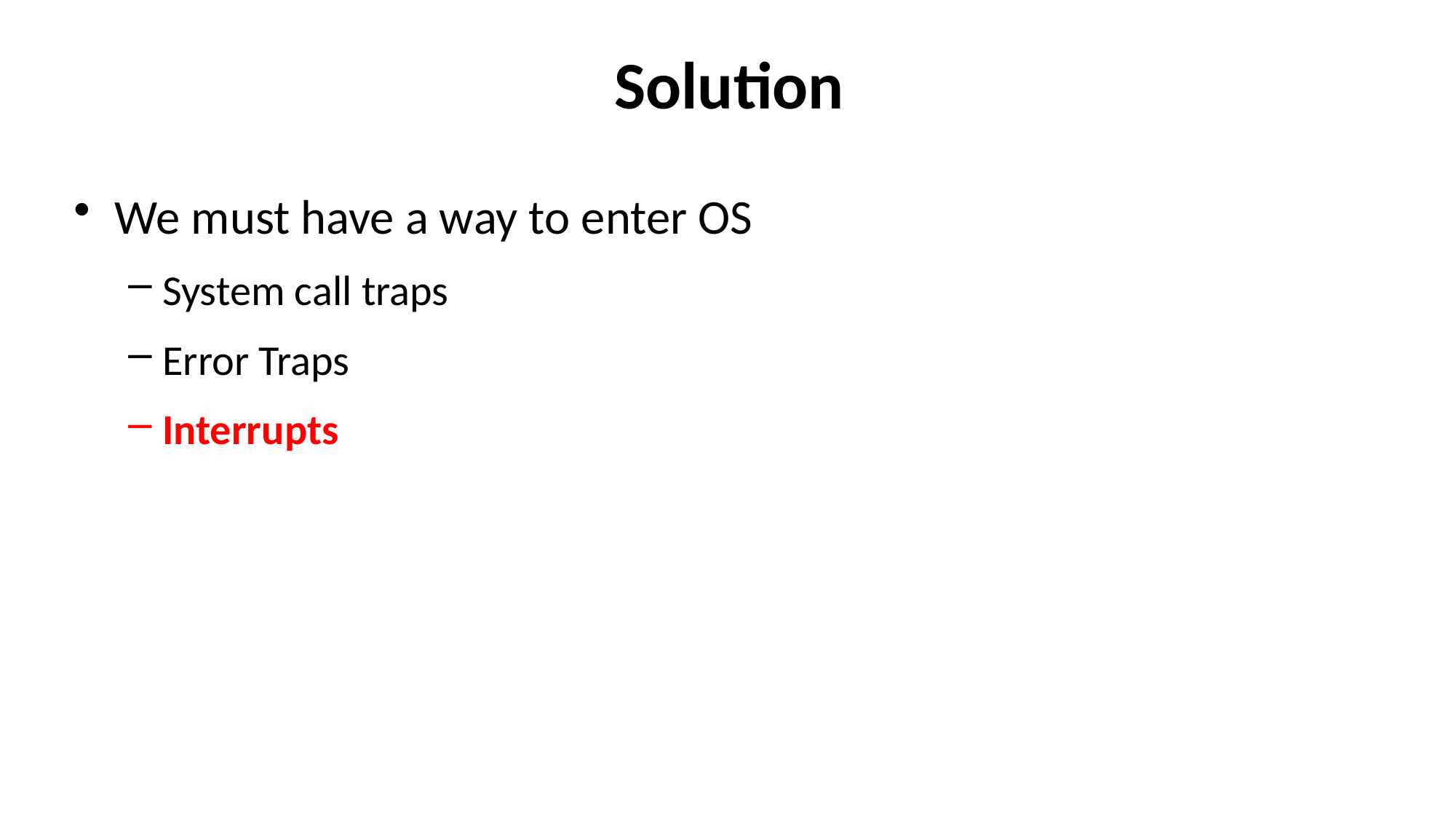

# Solution
We must have a way to enter OS
System call traps
Error Traps
Interrupts